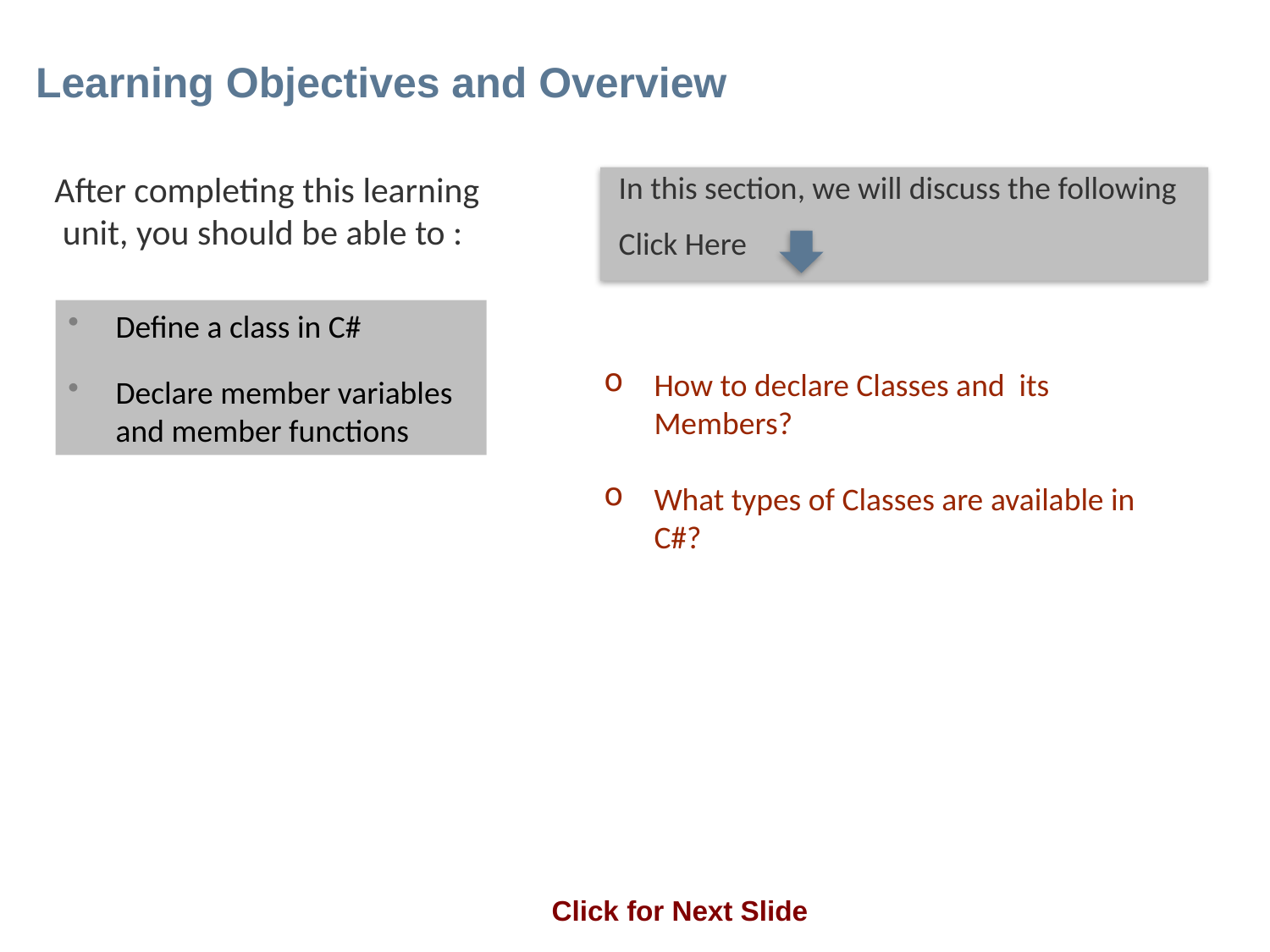

Learning Objectives and Overview
After completing this learning
 unit, you should be able to :
In this section, we will discuss the following
Click Here

Define a class in C#
Declare member variables and member functions
How to declare Classes and  its Members?

What types of Classes are available in C#?

Click for Next Slide